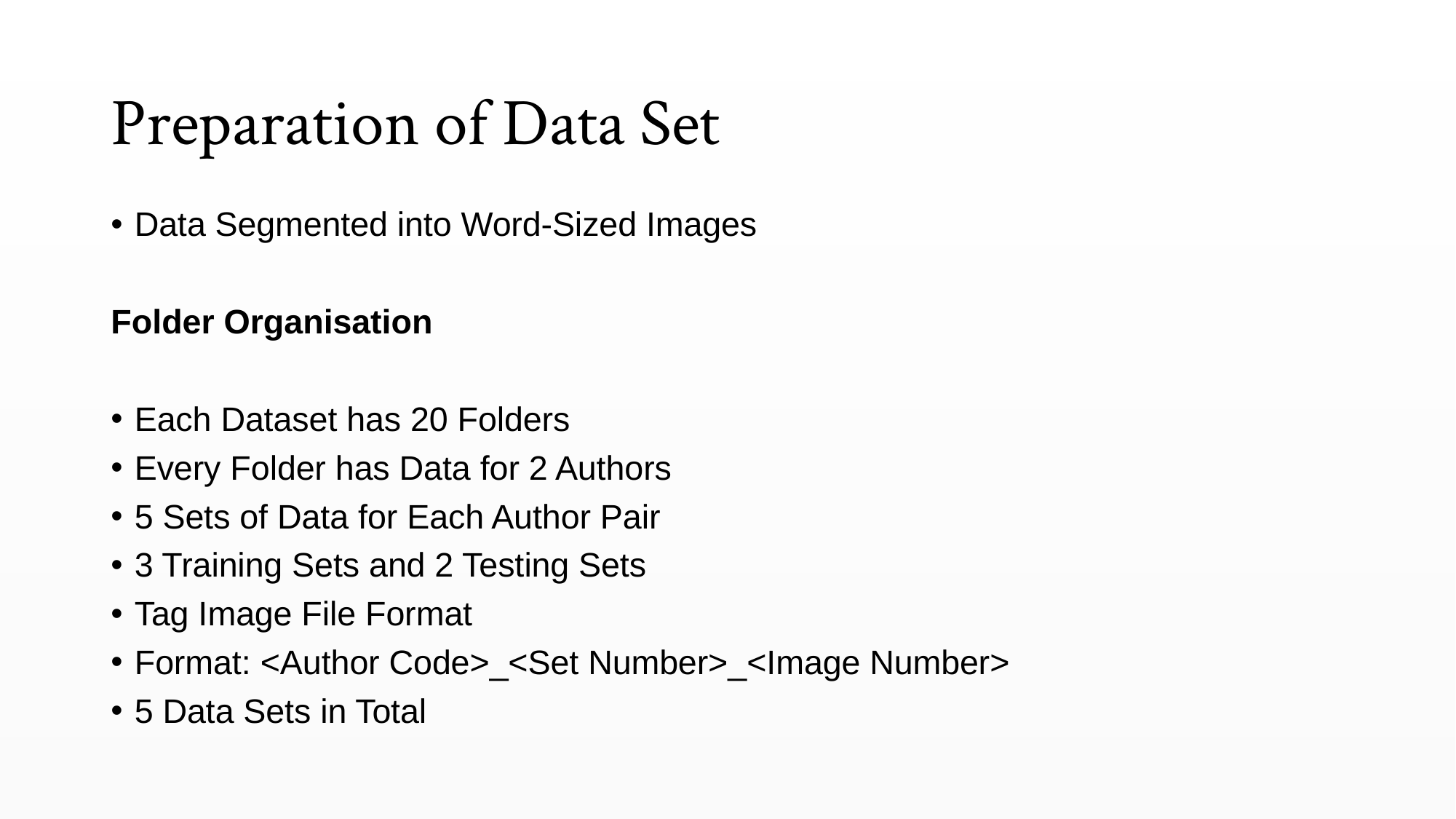

# Preparation of Data Set
Data Segmented into Word-Sized Images

Folder Organisation

Each Dataset has 20 Folders
Every Folder has Data for 2 Authors
5 Sets of Data for Each Author Pair
3 Training Sets and 2 Testing Sets
Tag Image File Format
Format: <Author Code>_<Set Number>_<Image Number>
5 Data Sets in Total